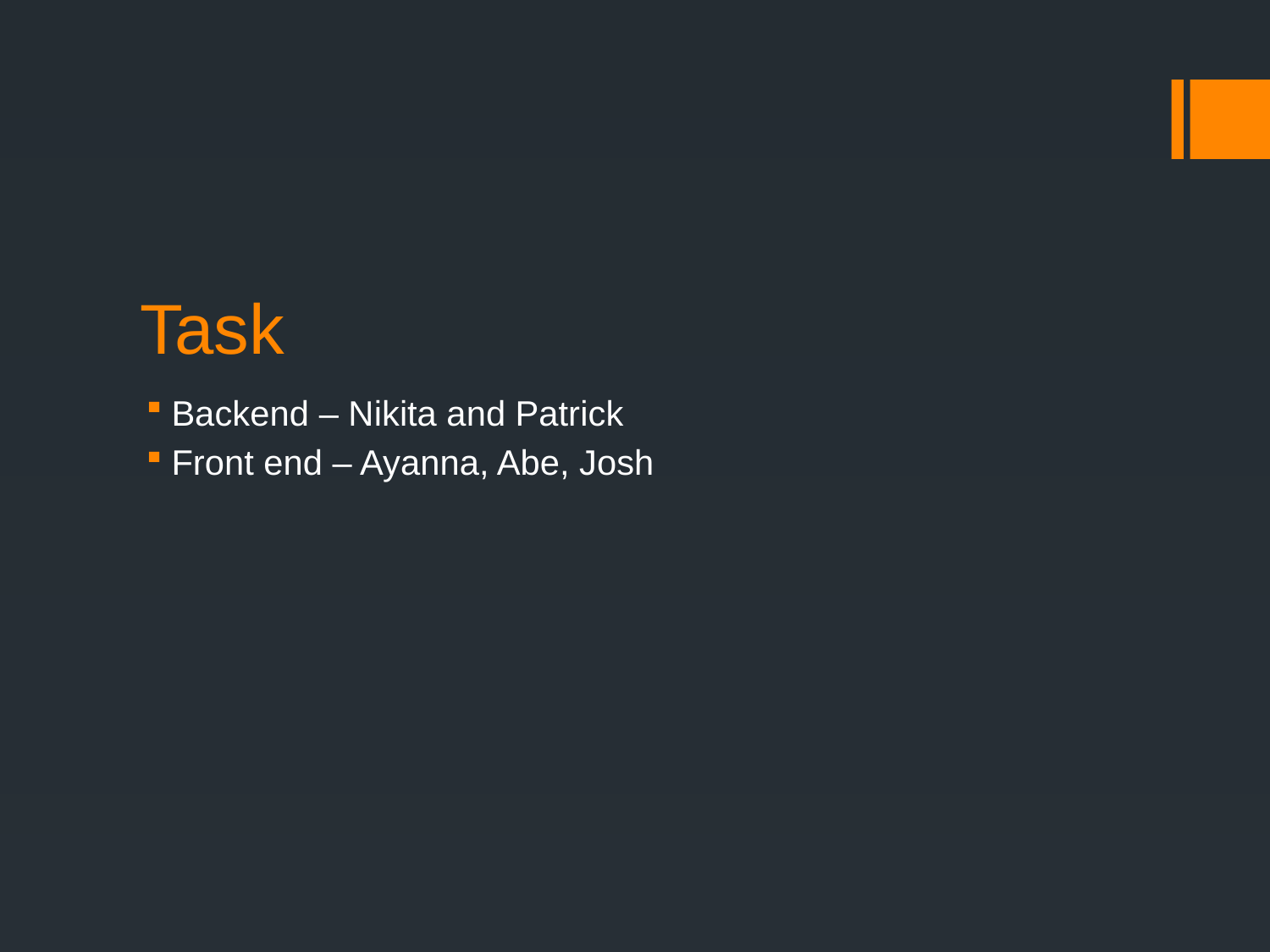

# Task
Backend – Nikita and Patrick
Front end – Ayanna, Abe, Josh